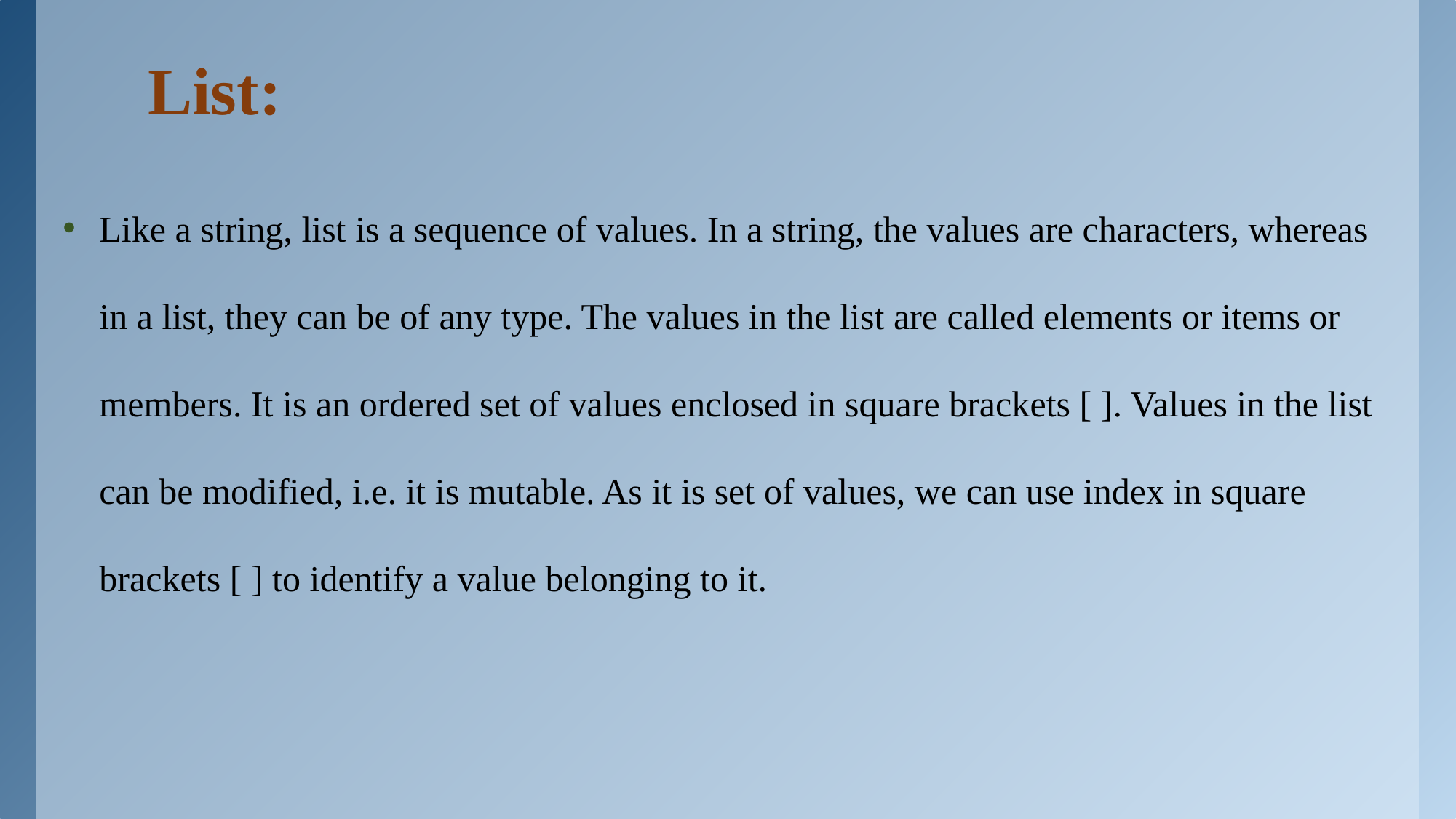

# List:
Like a string, list is a sequence of values. In a string, the values are characters, whereas in a list, they can be of any type. The values in the list are called elements or items or members. It is an ordered set of values enclosed in square brackets [ ]. Values in the list can be modified, i.e. it is mutable. As it is set of values, we can use index in square brackets [ ] to identify a value belonging to it.